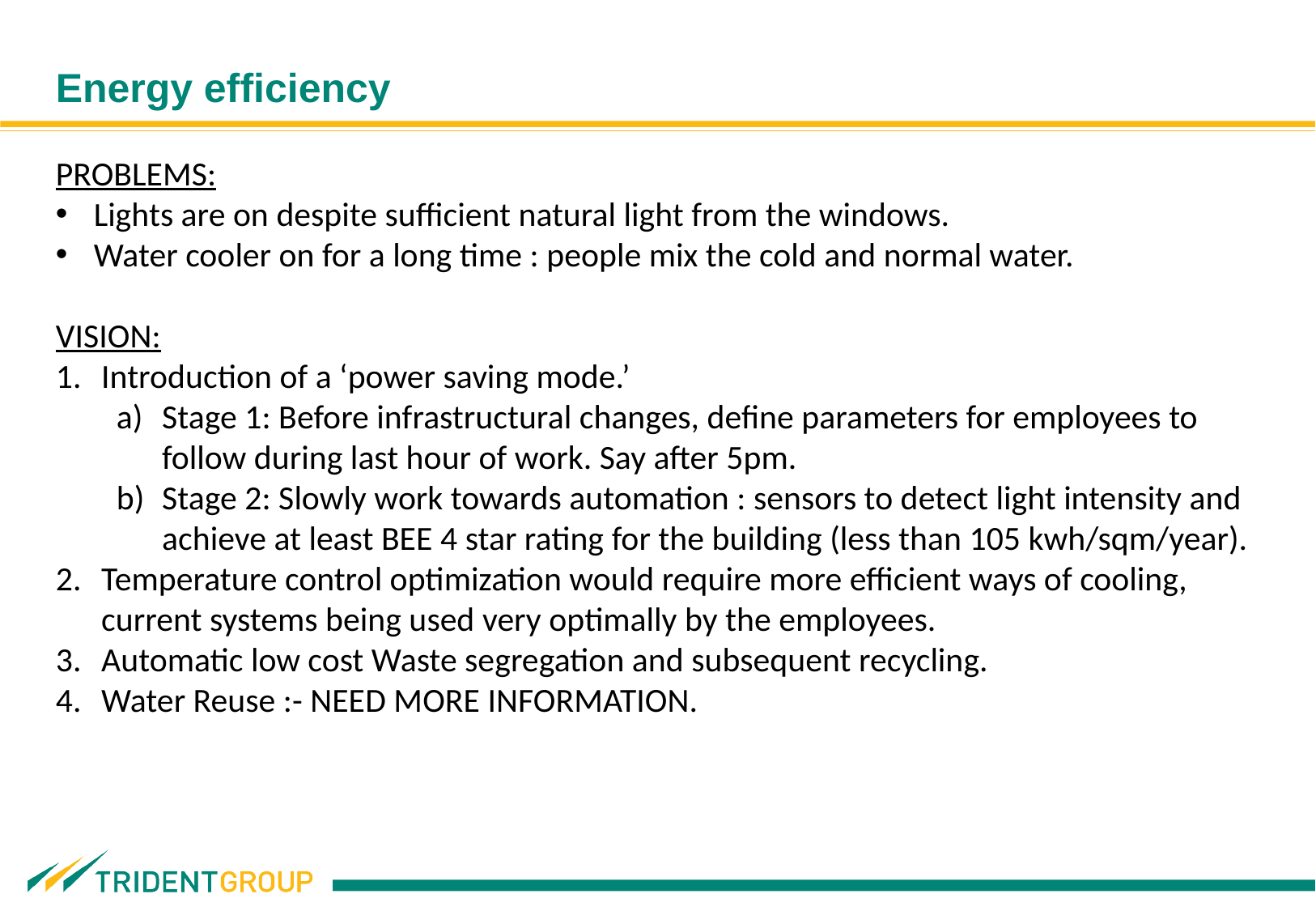

# Energy efficiency
PROBLEMS:
Lights are on despite sufficient natural light from the windows.
Water cooler on for a long time : people mix the cold and normal water.

VISION:
Introduction of a ‘power saving mode.’
Stage 1: Before infrastructural changes, define parameters for employees to follow during last hour of work. Say after 5pm.
Stage 2: Slowly work towards automation : sensors to detect light intensity and achieve at least BEE 4 star rating for the building (less than 105 kwh/sqm/year).
Temperature control optimization would require more efficient ways of cooling, current systems being used very optimally by the employees.
Automatic low cost Waste segregation and subsequent recycling.
Water Reuse :- NEED MORE INFORMATION.